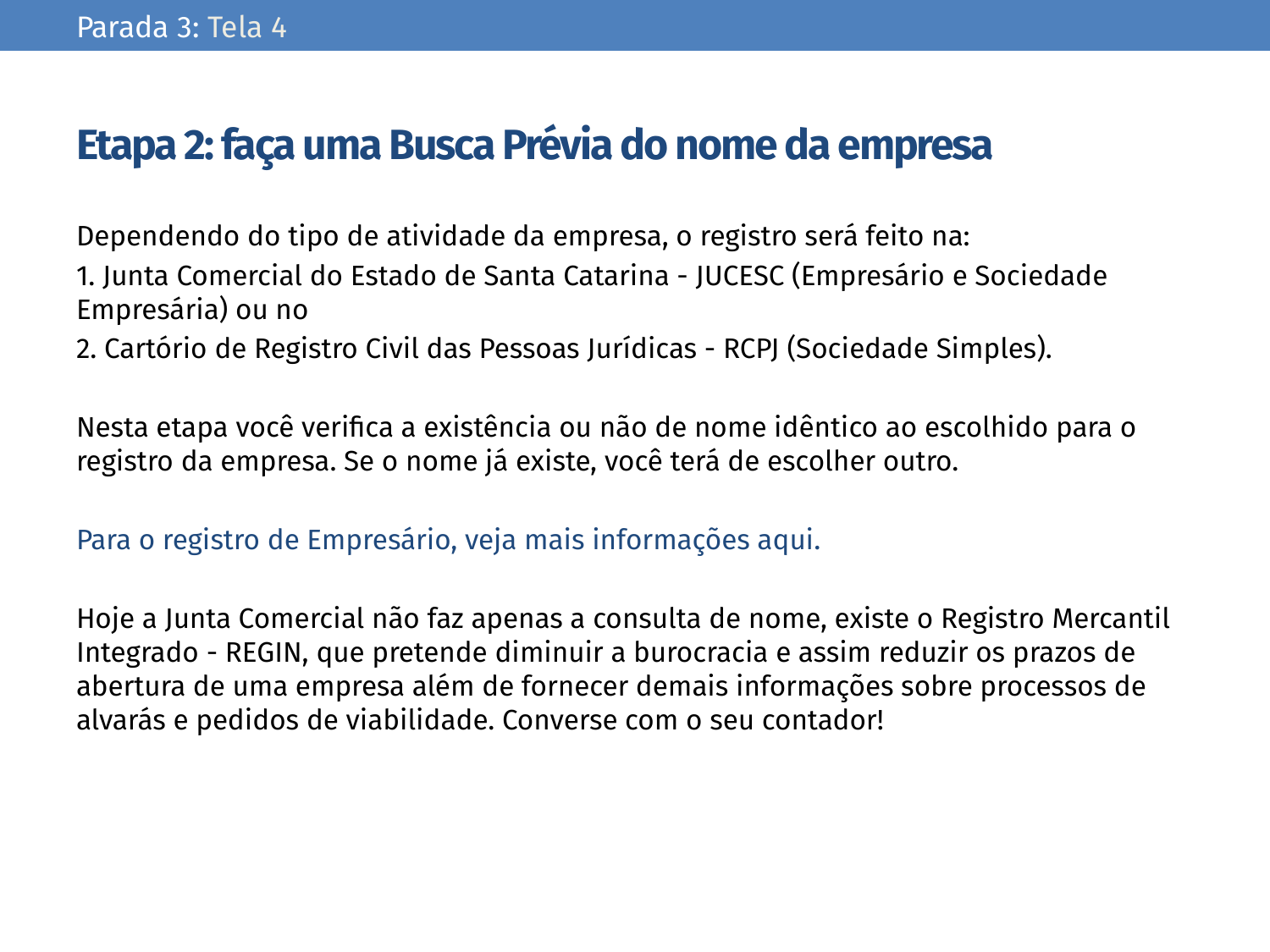

Parada 3: Tela 4
# Etapa 2: faça uma Busca Prévia do nome da empresa
Dependendo do tipo de atividade da empresa, o registro será feito na:
1. Junta Comercial do Estado de Santa Catarina - JUCESC (Empresário e Sociedade Empresária) ou no
2. Cartório de Registro Civil das Pessoas Jurídicas - RCPJ (Sociedade Simples).

Nesta etapa você verifica a existência ou não de nome idêntico ao escolhido para o registro da empresa. Se o nome já existe, você terá de escolher outro.

Para o registro de Empresário, veja mais informações aqui.

Hoje a Junta Comercial não faz apenas a consulta de nome, existe o Registro Mercantil Integrado - REGIN, que pretende diminuir a burocracia e assim reduzir os prazos de abertura de uma empresa além de fornecer demais informações sobre processos de alvarás e pedidos de viabilidade. Converse com o seu contador!